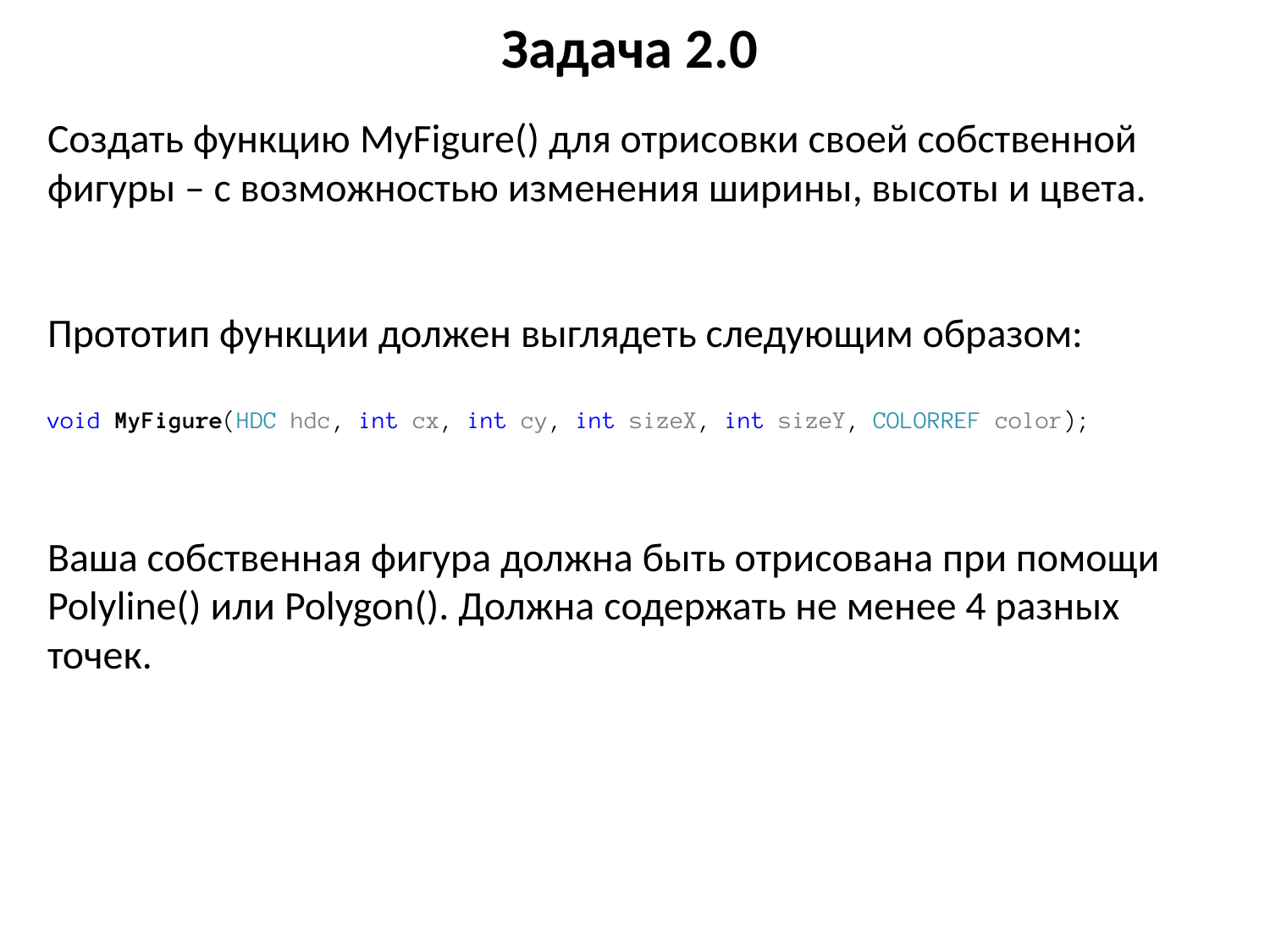

# Задача 2.0
Создать функцию MyFigure() для отрисовки своей собственной фигуры – с возможностью изменения ширины, высоты и цвета.

Прототип функции должен выглядеть следующим образом:

void MyFigure(HDC hdc, int cx, int cy, int sizeX, int sizeY, COLORREF color);

Ваша собственная фигура должна быть отрисована при помощи Polyline() или Polygon(). Должна содержать не менее 4 разных точек.